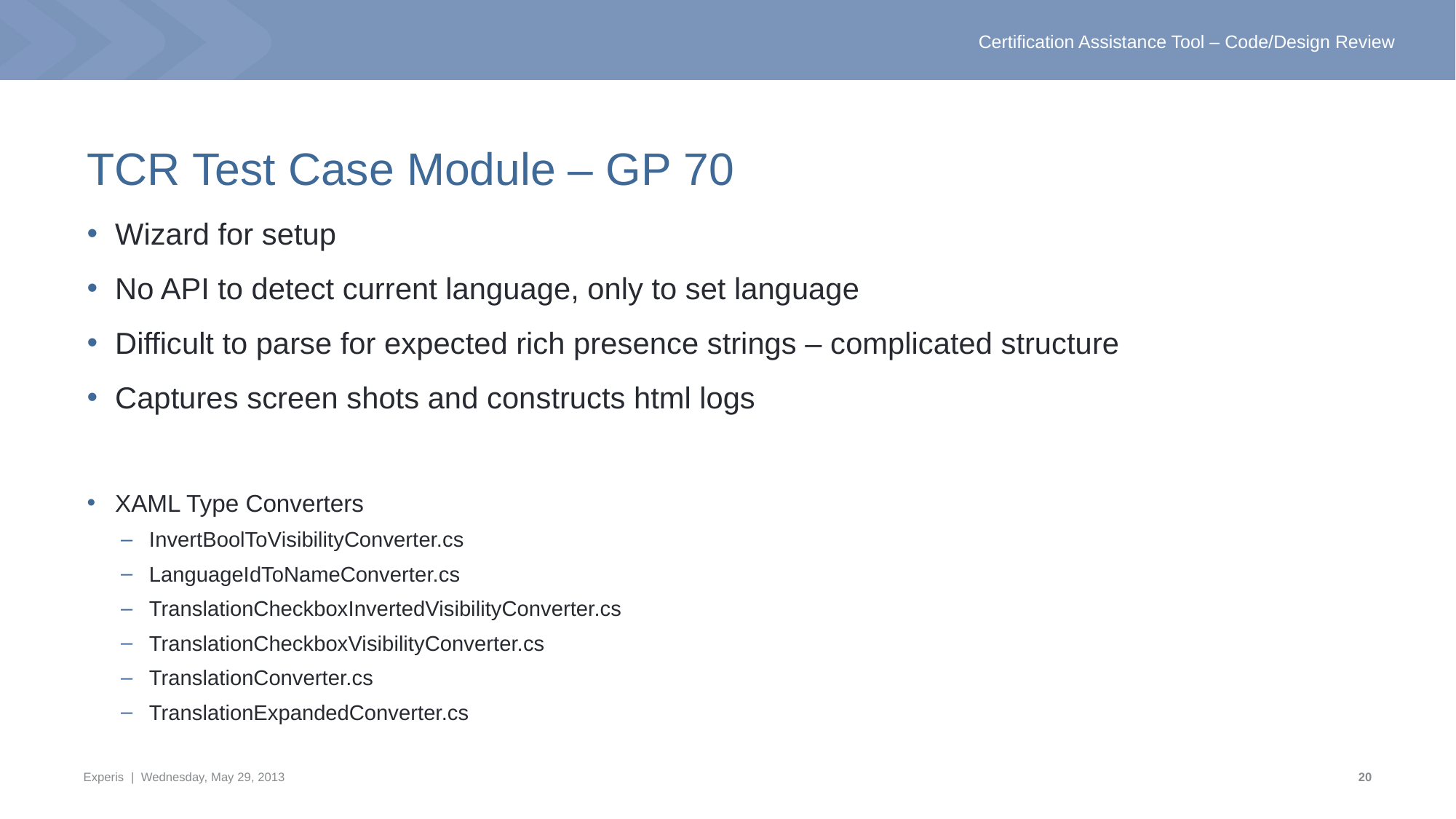

# TCR Test Case Module – GP 70
Wizard for setup
No API to detect current language, only to set language
Difficult to parse for expected rich presence strings – complicated structure
Captures screen shots and constructs html logs

XAML Type Converters
InvertBoolToVisibilityConverter.cs
LanguageIdToNameConverter.cs
TranslationCheckboxInvertedVisibilityConverter.cs
TranslationCheckboxVisibilityConverter.cs
TranslationConverter.cs
TranslationExpandedConverter.cs